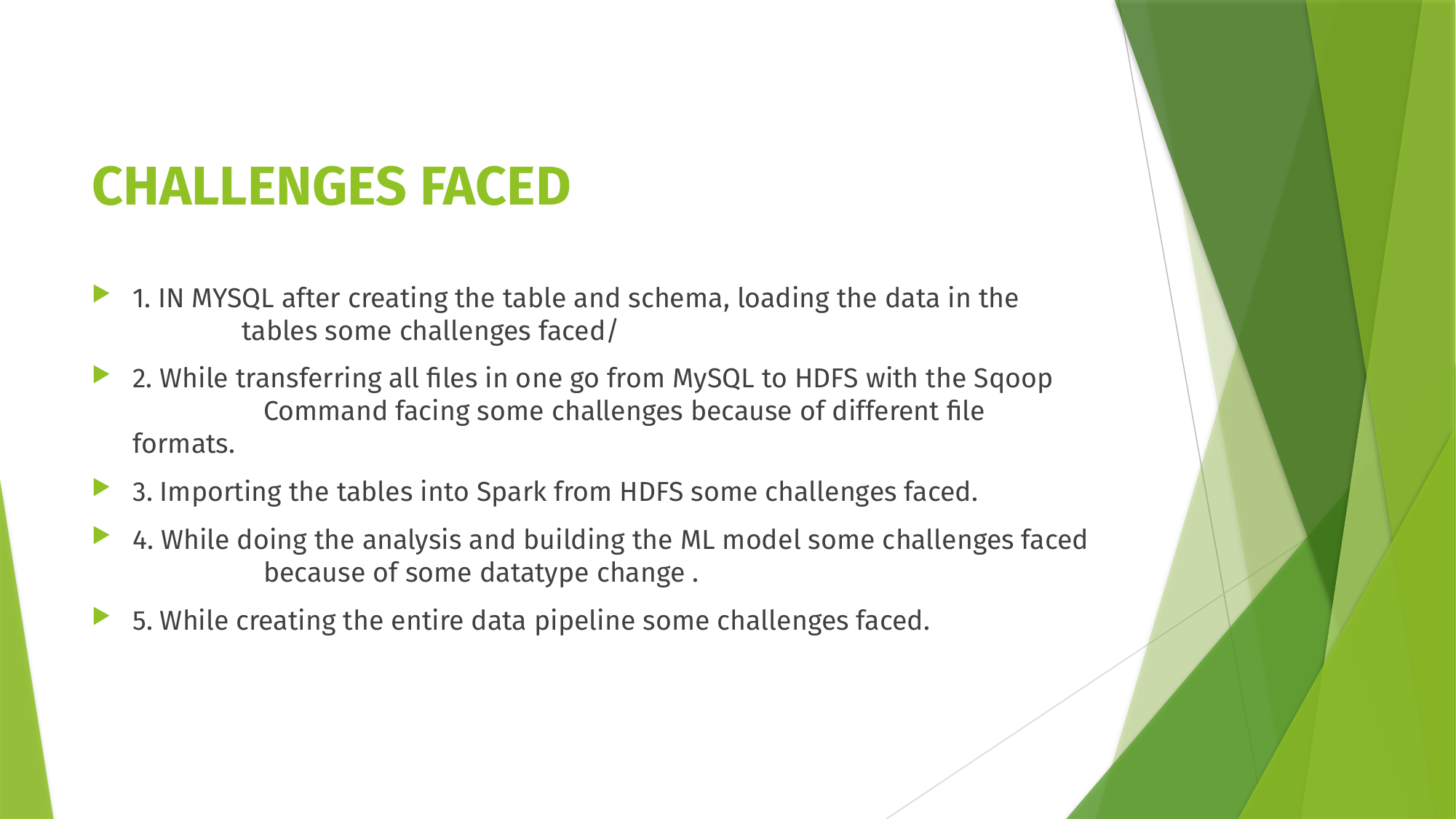

# CHALLENGES FACED
1. IN MYSQL after creating the table and schema, loading the data in the    	tables some challenges faced/
2. While transferring all files in one go from MySQL to HDFS with the Sqoop    	   Command facing some challenges because of different file formats.
3. Importing the tables into Spark from HDFS some challenges faced.
4. While doing the analysis and building the ML model some challenges faced  	   because of some datatype change .
5. While creating the entire data pipeline some challenges faced.